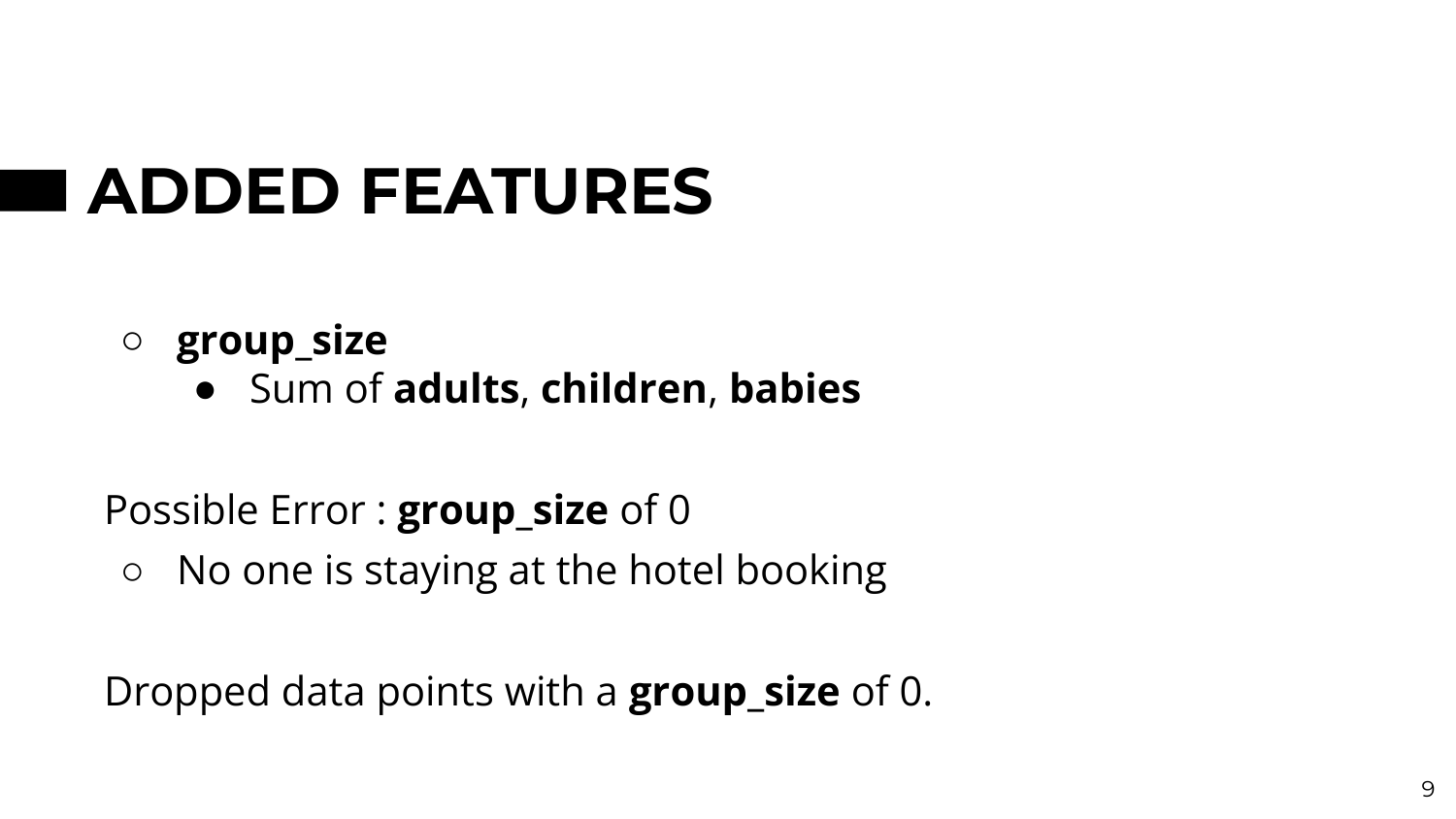

# ADDED FEATURES

group_size
Sum of adults, children, babies

Possible Error : group_size of 0
No one is staying at the hotel booking

Dropped data points with a group_size of 0.

9